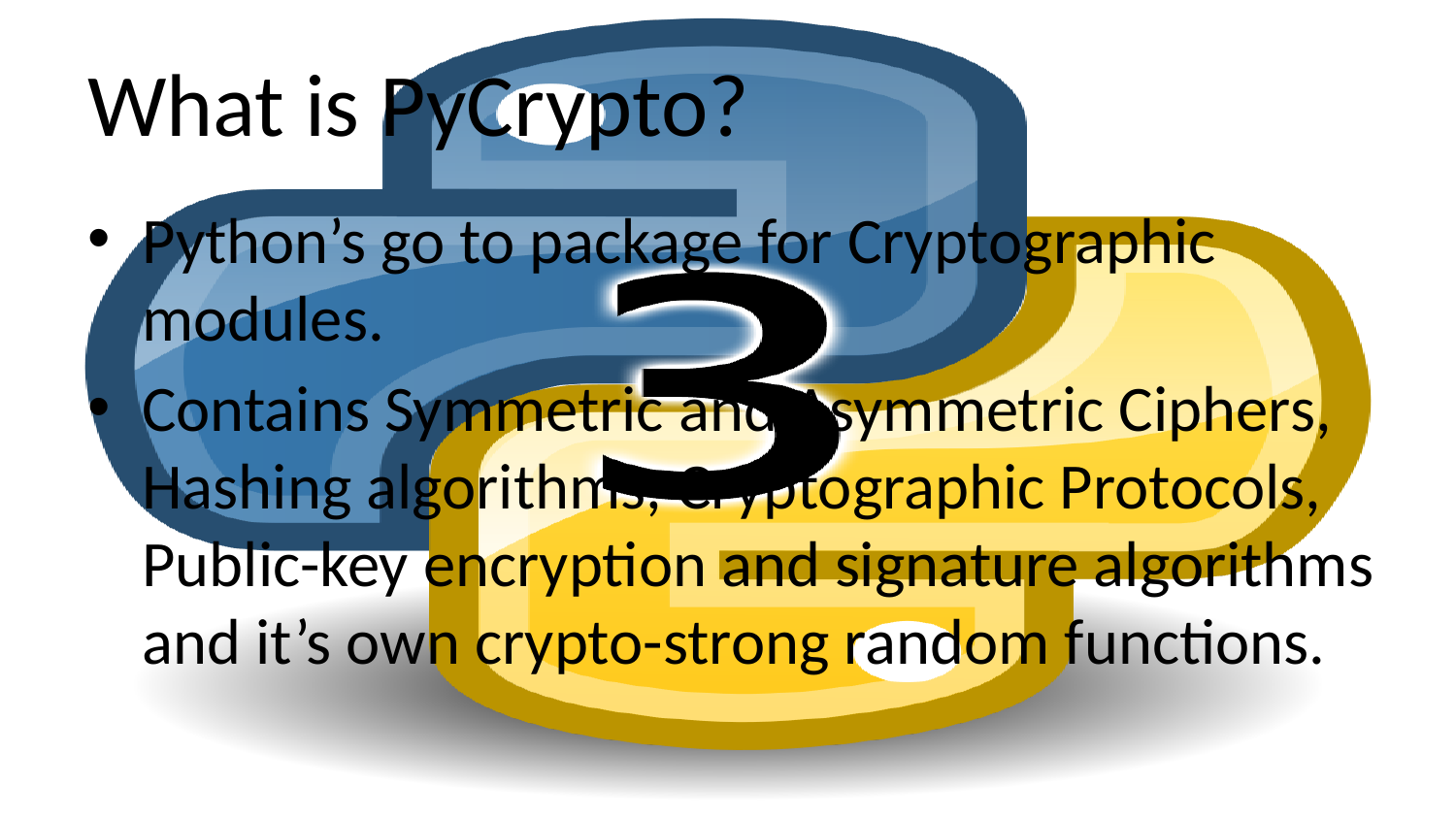

# What is PyCrypto?
Python’s go to package for Cryptographic modules.
Contains Symmetric and Asymmetric Ciphers, Hashing algorithms, Cryptographic Protocols, Public-key encryption and signature algorithms and it’s own crypto-strong random functions.